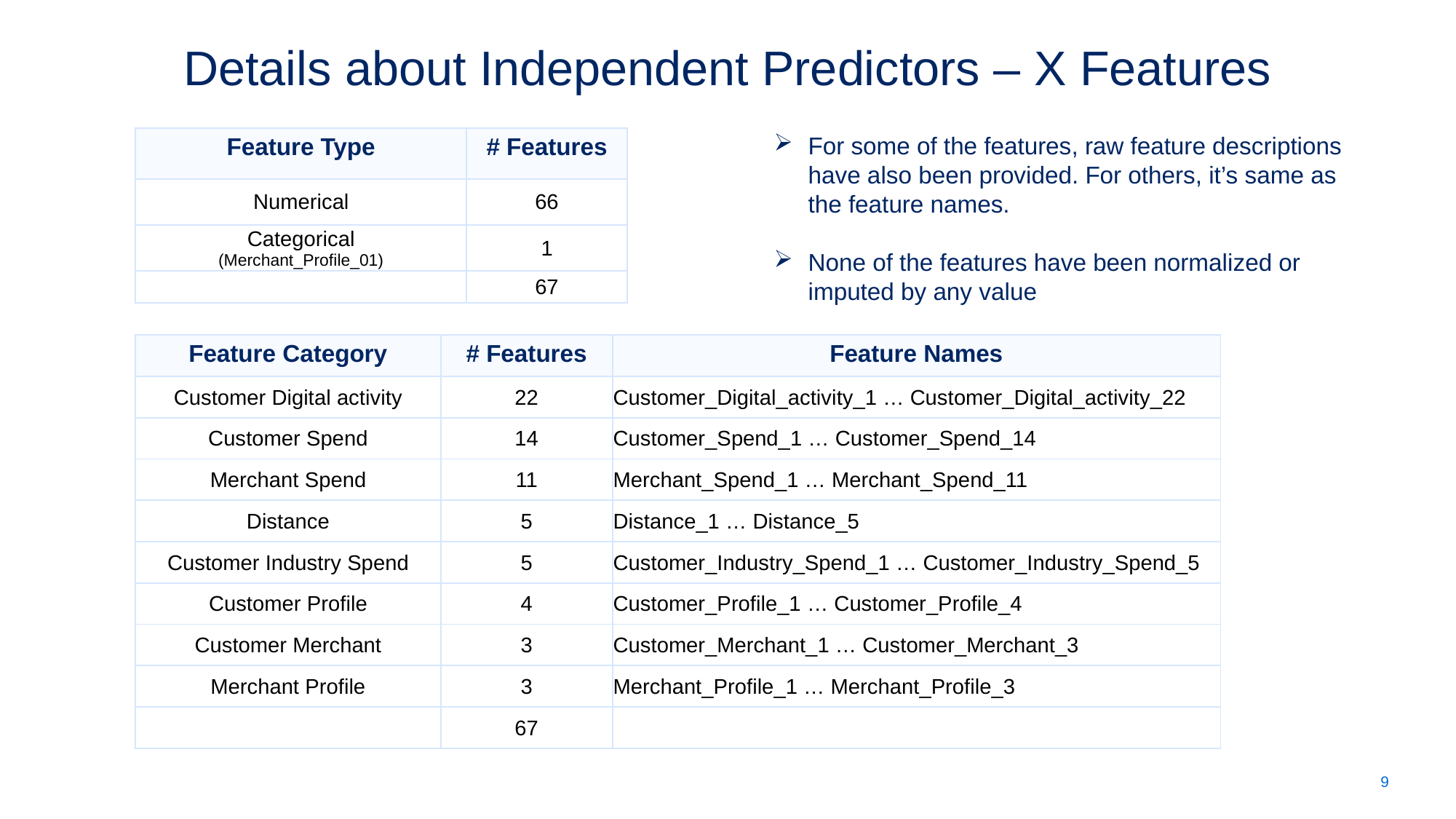

# Details about Independent Predictors – X Features

For some of the features, raw feature descriptions have also been provided. For others, it’s same as the feature names.

None of the features have been normalized or imputed by any value
| Feature Type | # Features |
| --- | --- |
| Numerical | 66 |
| Categorical (Merchant\_Profile\_01) | 1 |
|  | 67 |
| Feature Category | # Features | Feature Names |
| --- | --- | --- |
| Customer Digital activity | 22 | Customer\_Digital\_activity\_1 … Customer\_Digital\_activity\_22 |
| Customer Spend | 14 | Customer\_Spend\_1 … Customer\_Spend\_14 |
| Merchant Spend | 11 | Merchant\_Spend\_1 … Merchant\_Spend\_11 |
| Distance | 5 | Distance\_1 … Distance\_5 |
| Customer Industry Spend | 5 | Customer\_Industry\_Spend\_1 … Customer\_Industry\_Spend\_5 |
| Customer Profile | 4 | Customer\_Profile\_1 … Customer\_Profile\_4 |
| Customer Merchant | 3 | Customer\_Merchant\_1 … Customer\_Merchant\_3 |
| Merchant Profile | 3 | Merchant\_Profile\_1 … Merchant\_Profile\_3 |
|  | 67 |  |
9